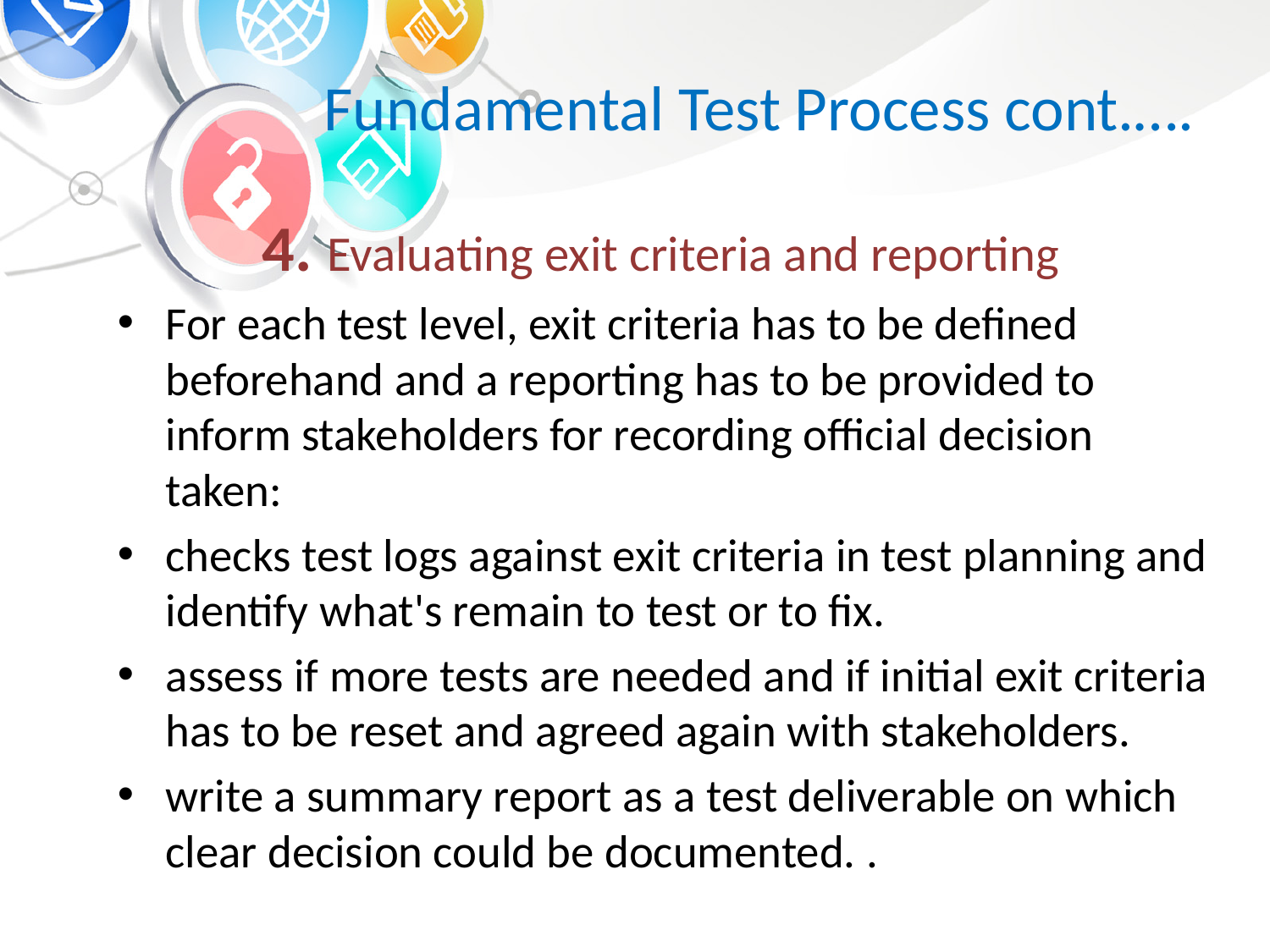

# Fundamental Test Process cont.….
4. Evaluating exit criteria and reporting
For each test level, exit criteria has to be defined beforehand and a reporting has to be provided to inform stakeholders for recording official decision taken:
checks test logs against exit criteria in test planning and identify what's remain to test or to fix.
assess if more tests are needed and if initial exit criteria has to be reset and agreed again with stakeholders.
write a summary report as a test deliverable on which clear decision could be documented. .